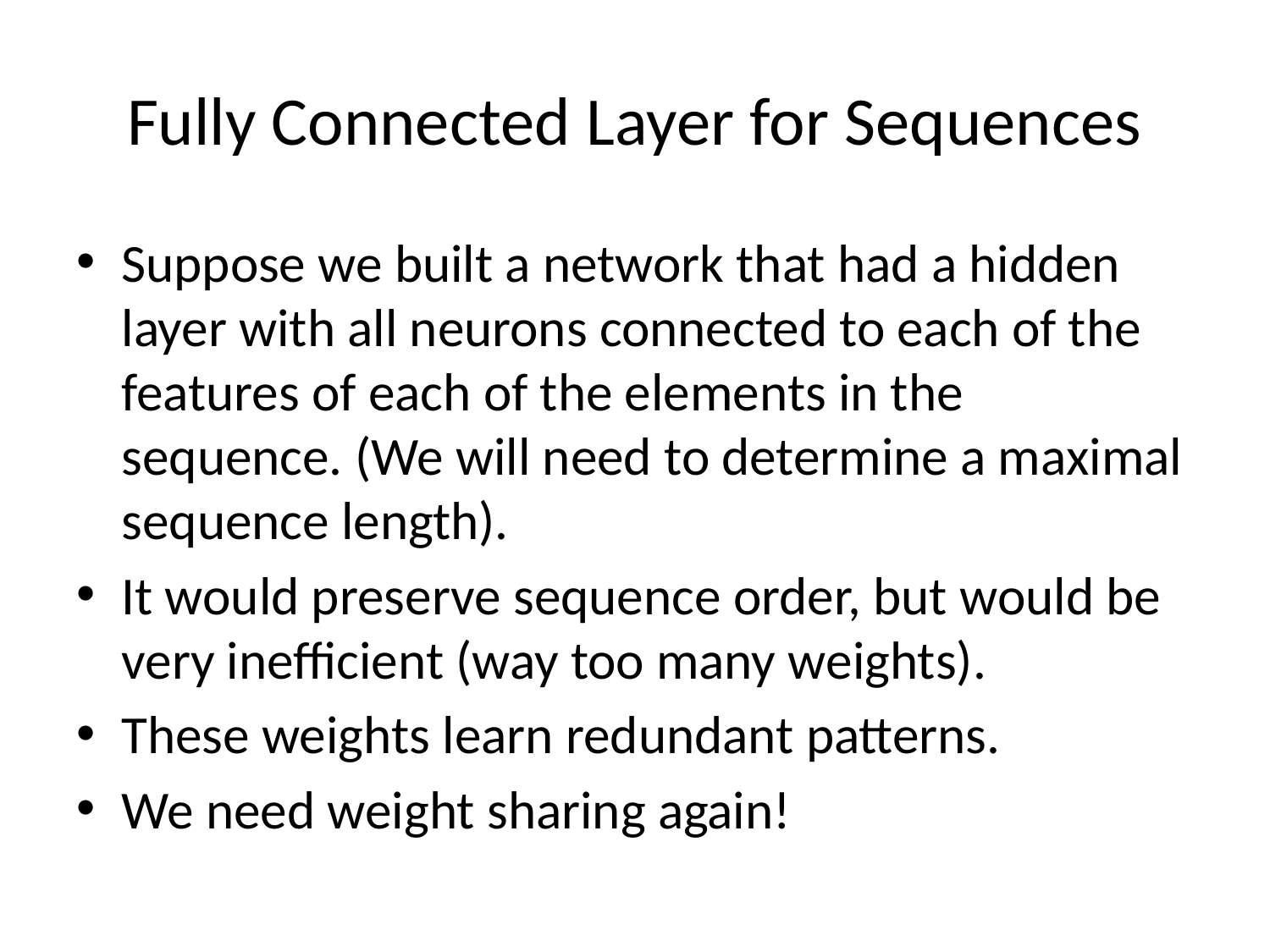

# Fully Connected Layer for Sequences
Suppose we built a network that had a hidden layer with all neurons connected to each of the features of each of the elements in the sequence. (We will need to determine a maximal sequence length).
It would preserve sequence order, but would be very inefficient (way too many weights).
These weights learn redundant patterns.
We need weight sharing again!